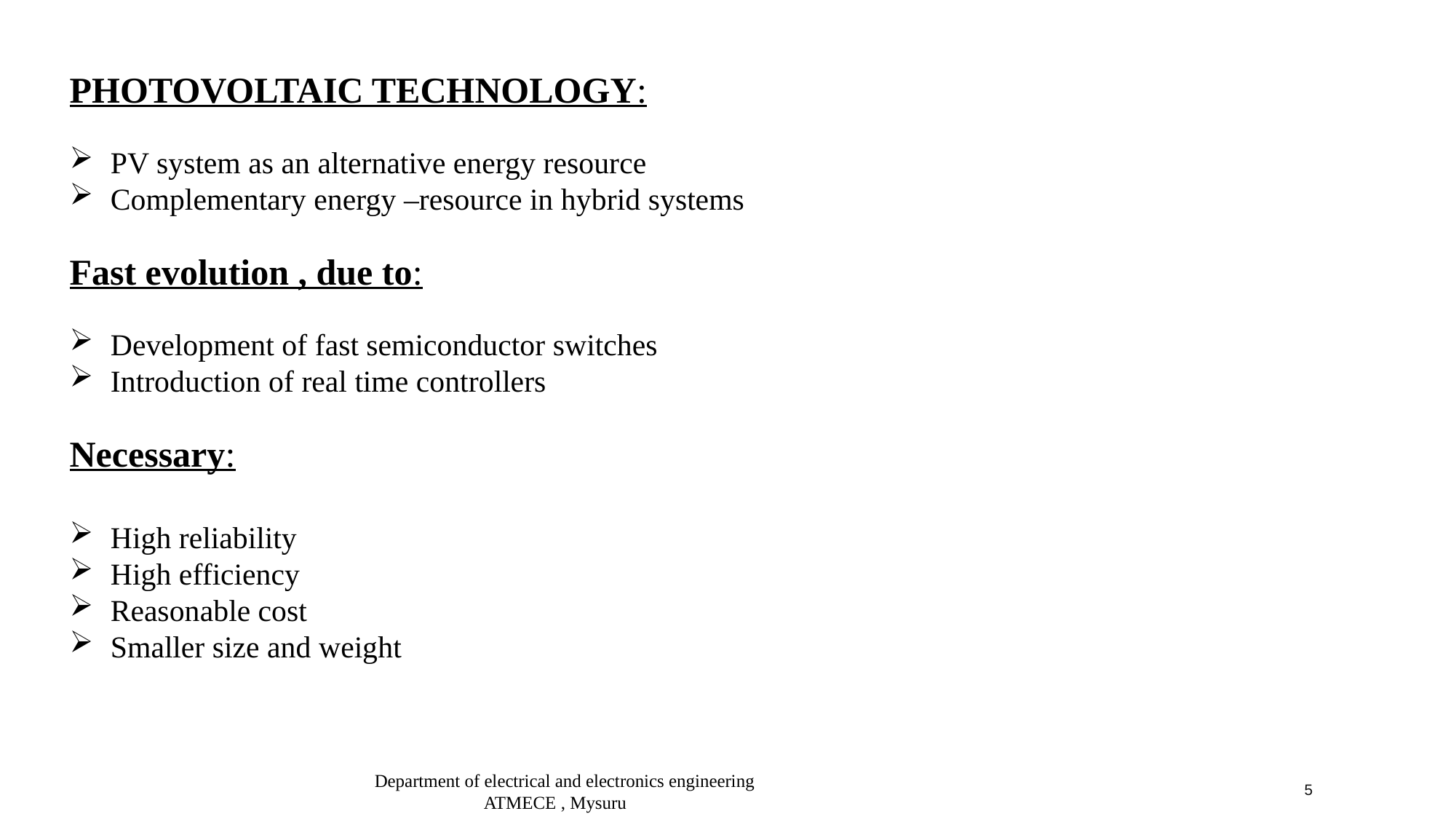

PHOTOVOLTAIC TECHNOLOGY:

PV system as an alternative energy resource
Complementary energy –resource in hybrid systems

Fast evolution , due to:

Development of fast semiconductor switches
Introduction of real time controllers

Necessary:

High reliability
High efficiency
Reasonable cost
Smaller size and weight
Department of electrical and electronics engineering
ATMECE , Mysuru
5